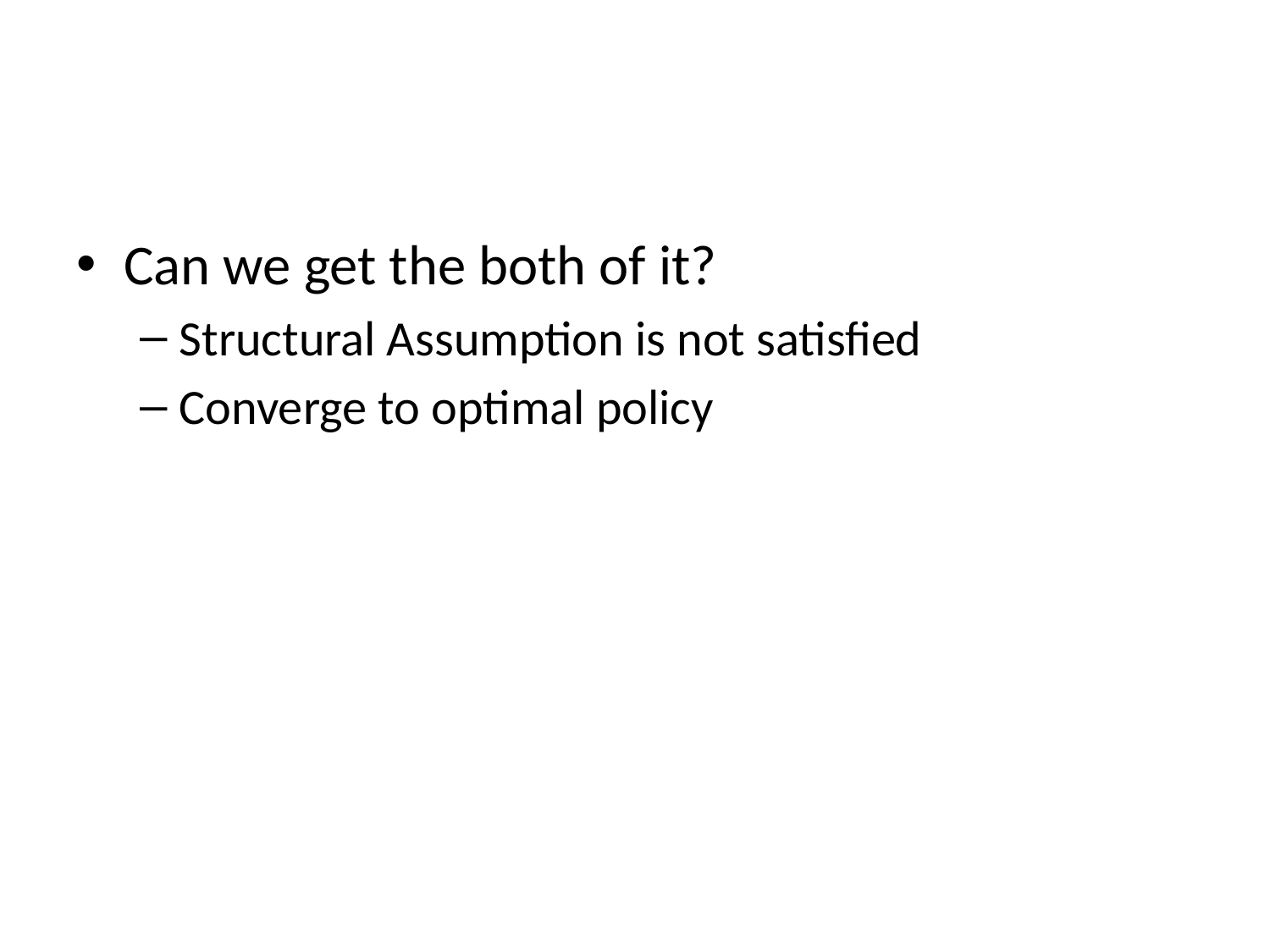

#
Can we get the both of it?
Structural Assumption is not satisfied
Converge to optimal policy